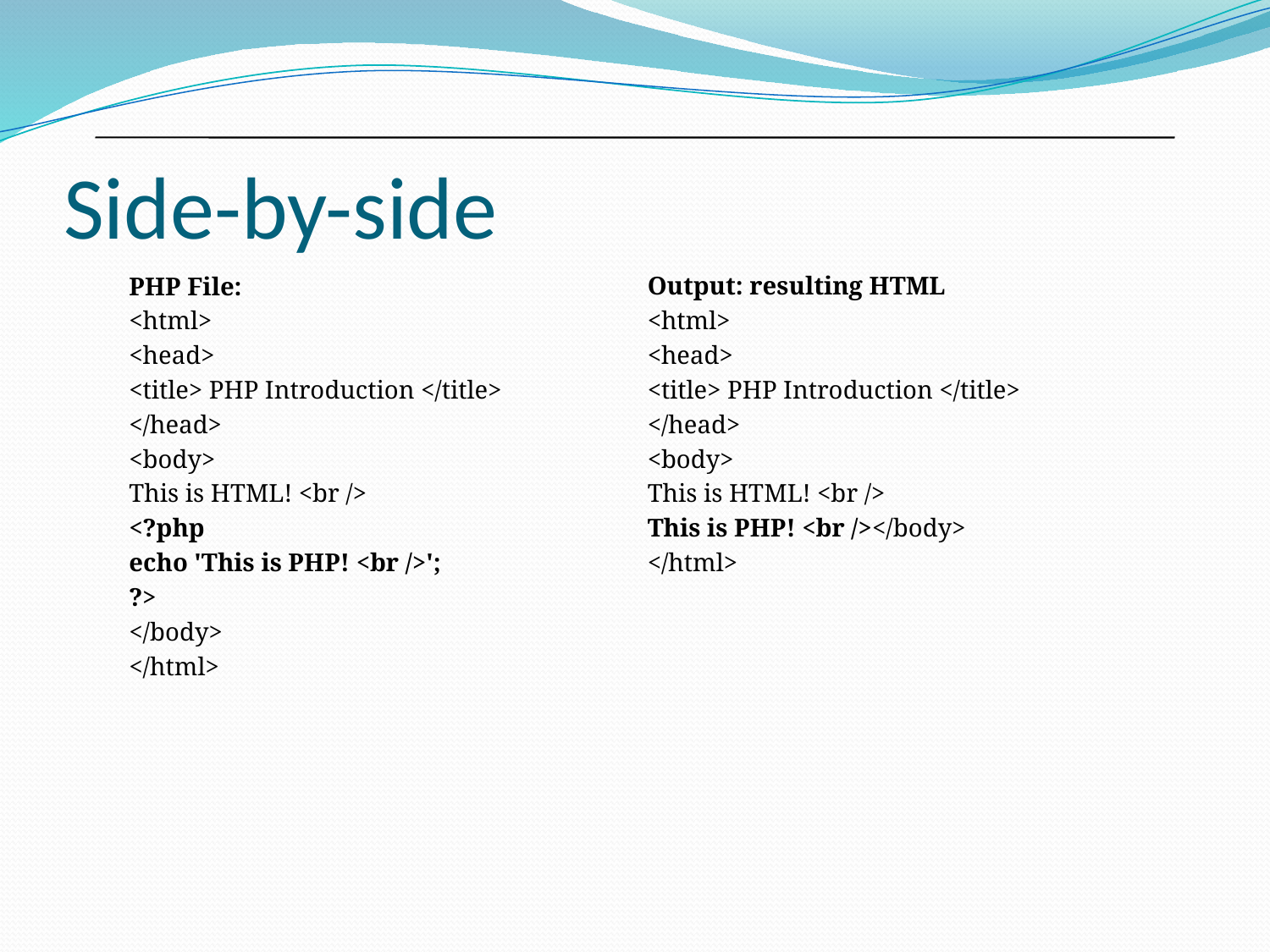

# Side-by-side
PHP File:
<html>
<head>
<title> PHP Introduction </title>
</head>
<body>
This is HTML! <br />
<?php
echo 'This is PHP! <br />';
?>
</body>
</html>
Output: resulting HTML
<html>
<head>
<title> PHP Introduction </title>
</head>
<body>
This is HTML! <br />
This is PHP! <br /></body>
</html>